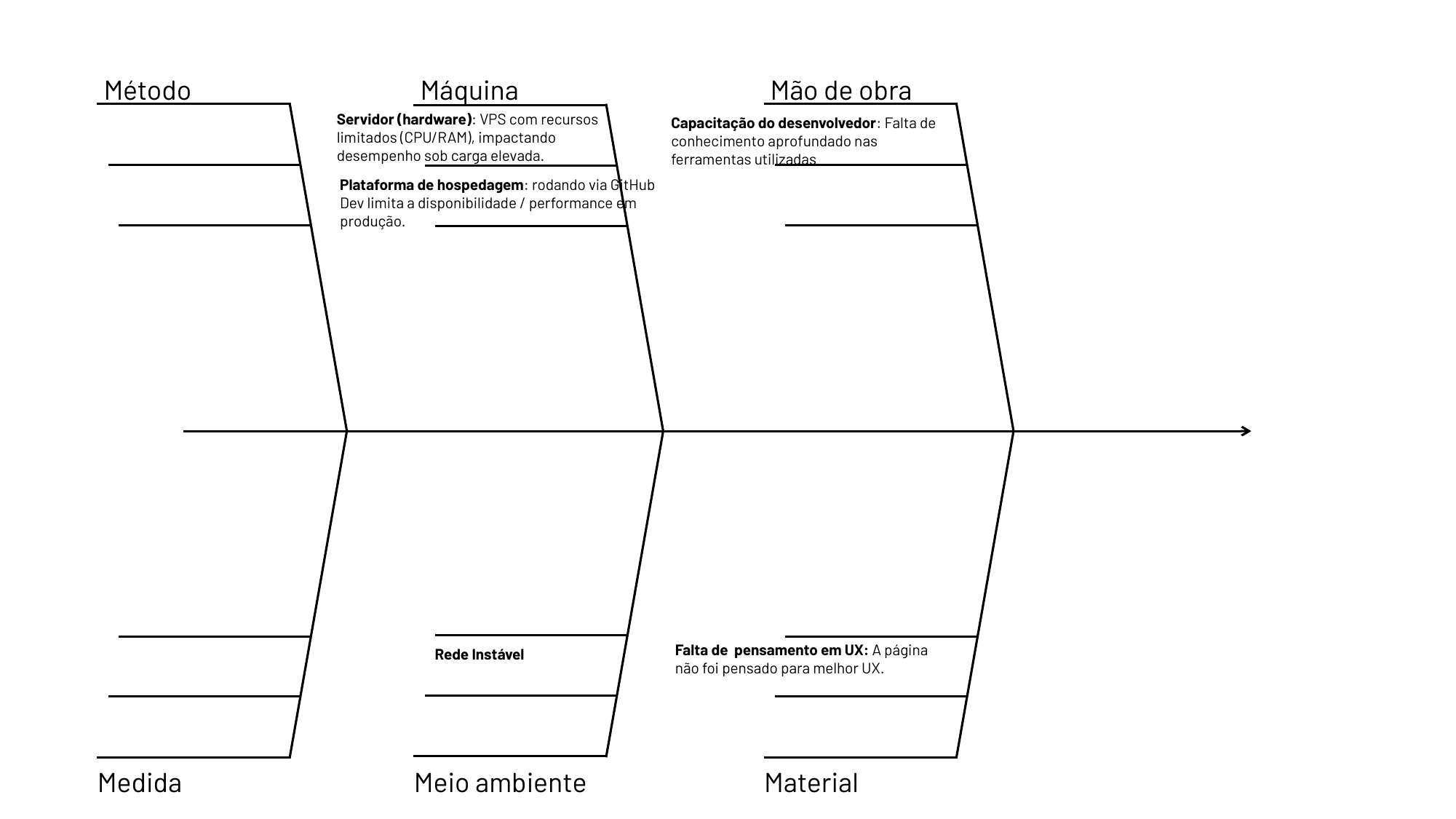

Método
Máquina
Mão de obra
Servidor (hardware): VPS com recursos limitados (CPU/RAM), impactando desempenho sob carga elevada.
Capacitação do desenvolvedor: Falta de conhecimento aprofundado nas ferramentas utilizadas
Plataforma de hospedagem: rodando via GitHub Dev limita a disponibilidade / performance em produção.
Falta de  pensamento em UX: A página não foi pensado para melhor UX.
Rede Instável
Medida
Meio ambiente
Material